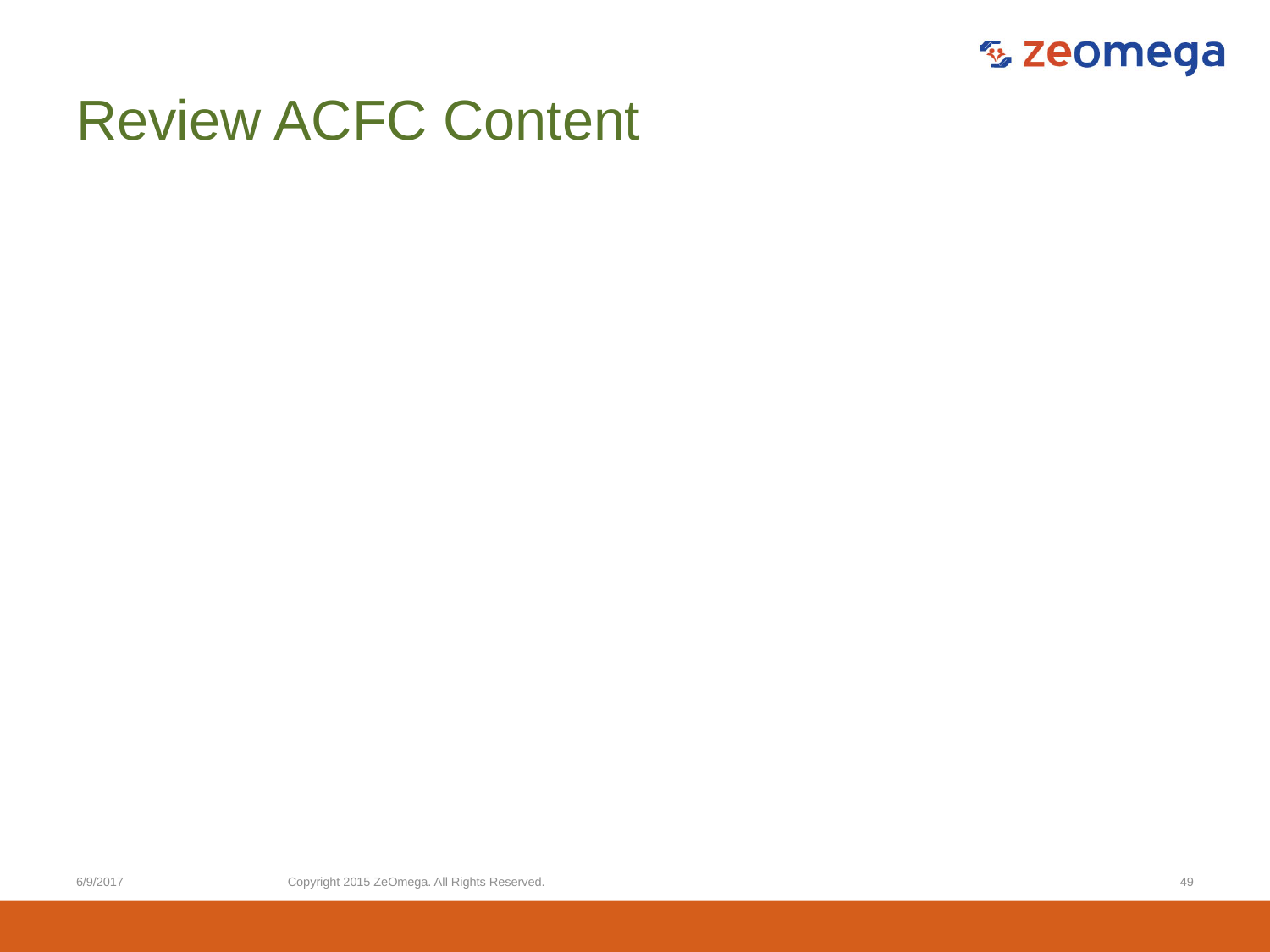

# Review ACFC Content

6/9/2017
Copyright 2015 ZeOmega. All Rights Reserved.
49